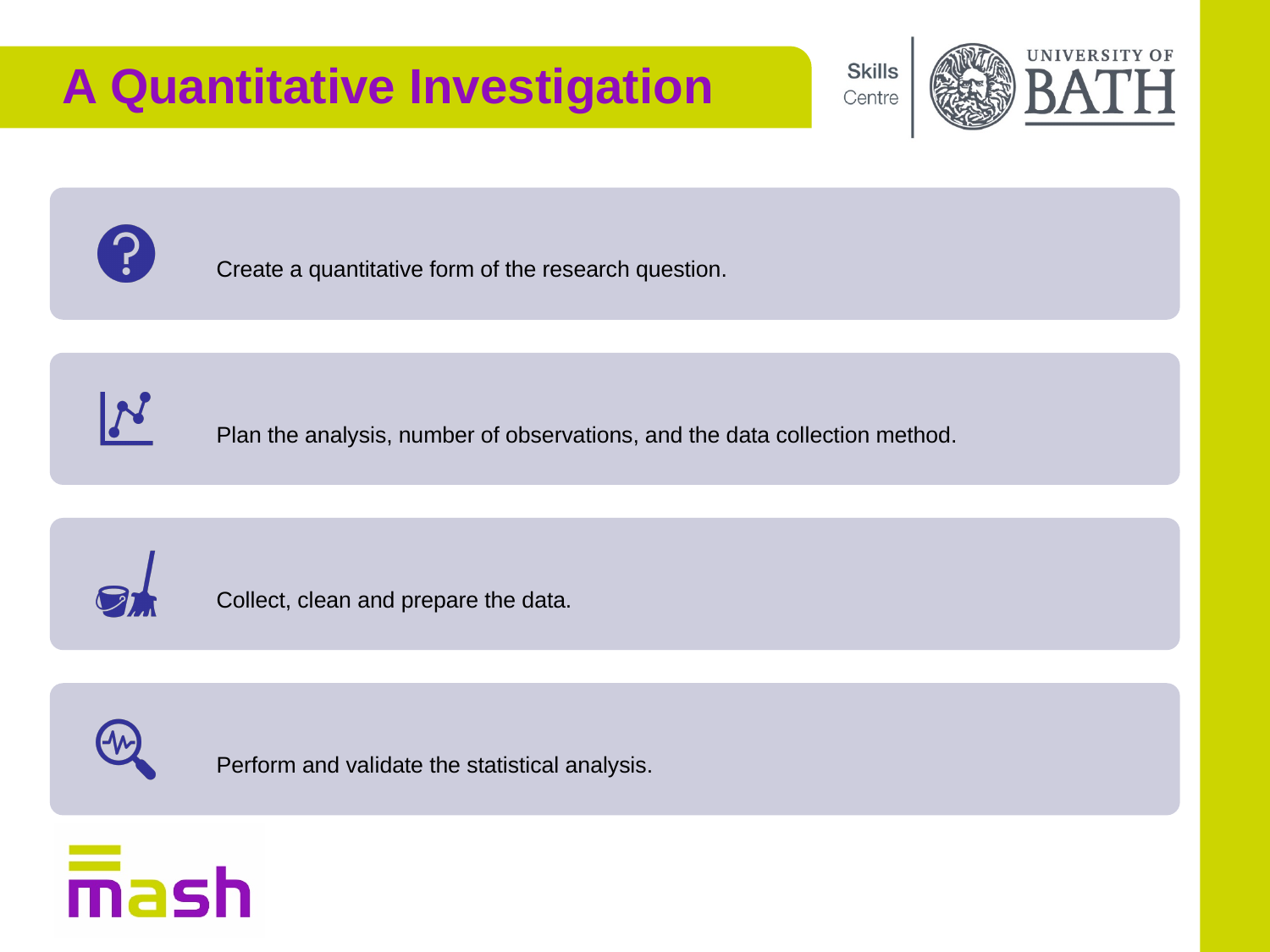

# A Quantitative Investigation
Create a quantitative form of the research question.
Plan the analysis, number of observations, and the data collection method.
Collect, clean and prepare the data.
Perform and validate the statistical analysis.